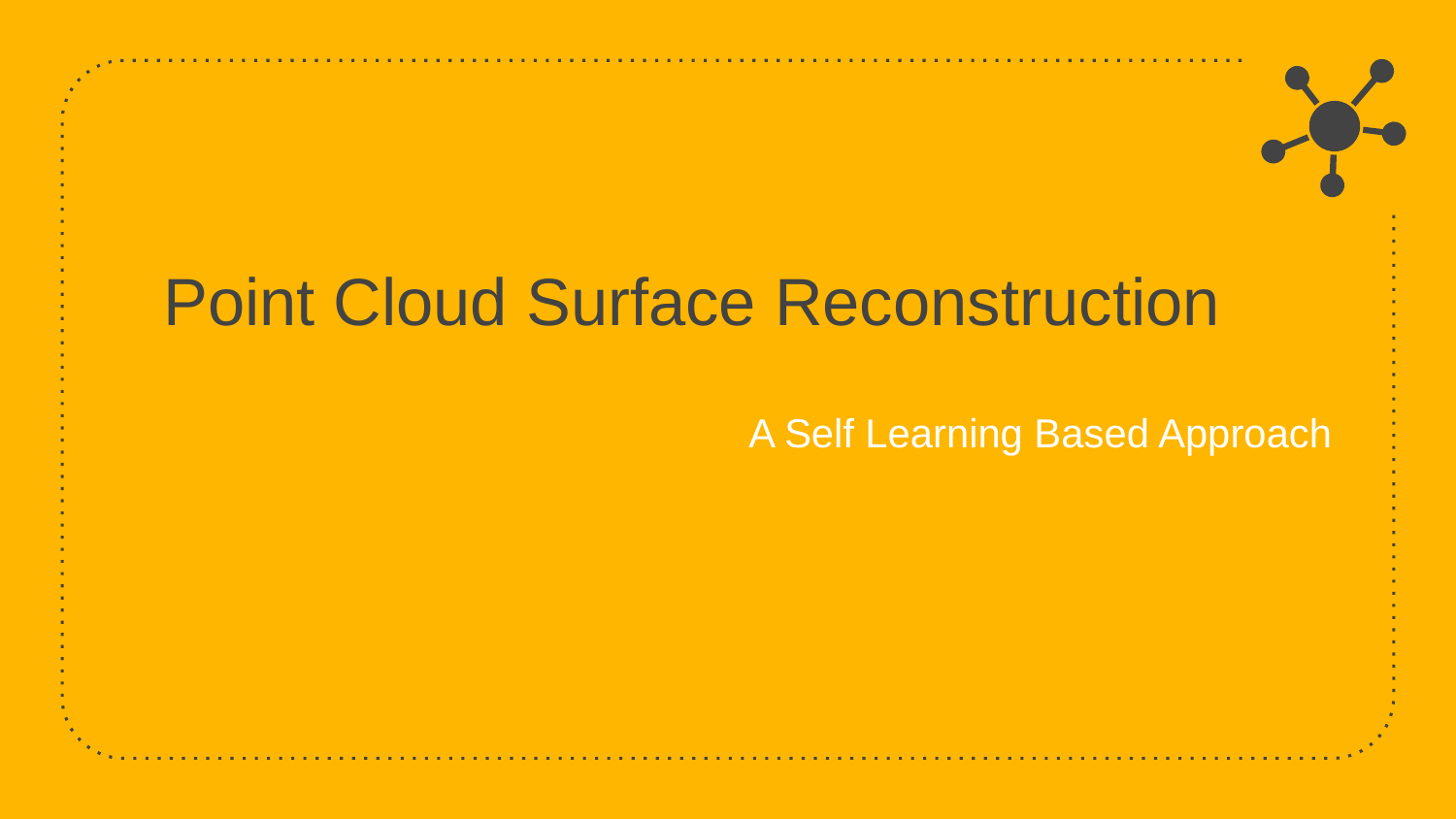

# Point Cloud Surface Reconstruction
A Self Learning Based Approach